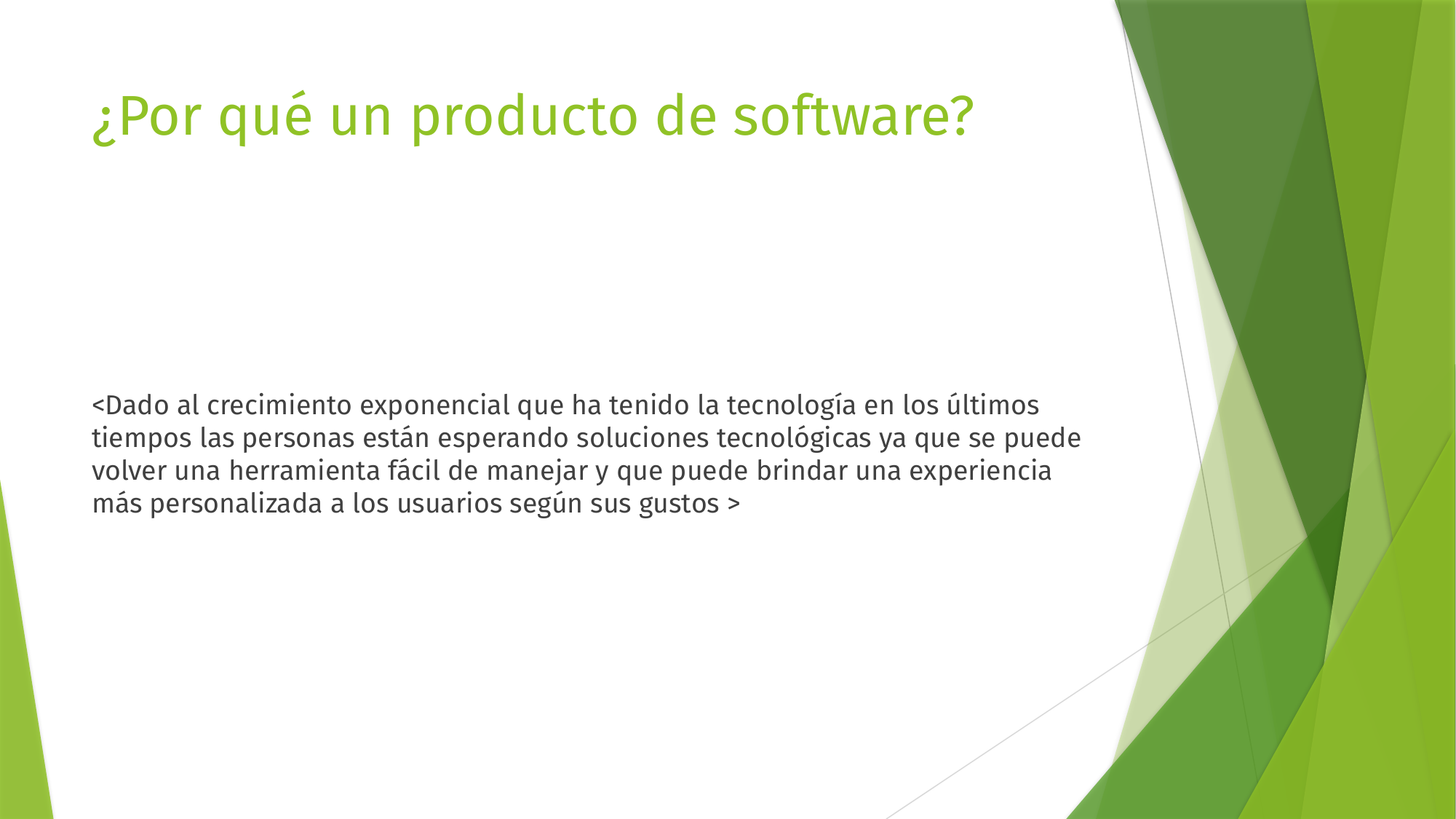

# ¿Por qué un producto de software?
<Dado al crecimiento exponencial que ha tenido la tecnología en los últimos tiempos las personas están esperando soluciones tecnológicas ya que se puede volver una herramienta fácil de manejar y que puede brindar una experiencia más personalizada a los usuarios según sus gustos >